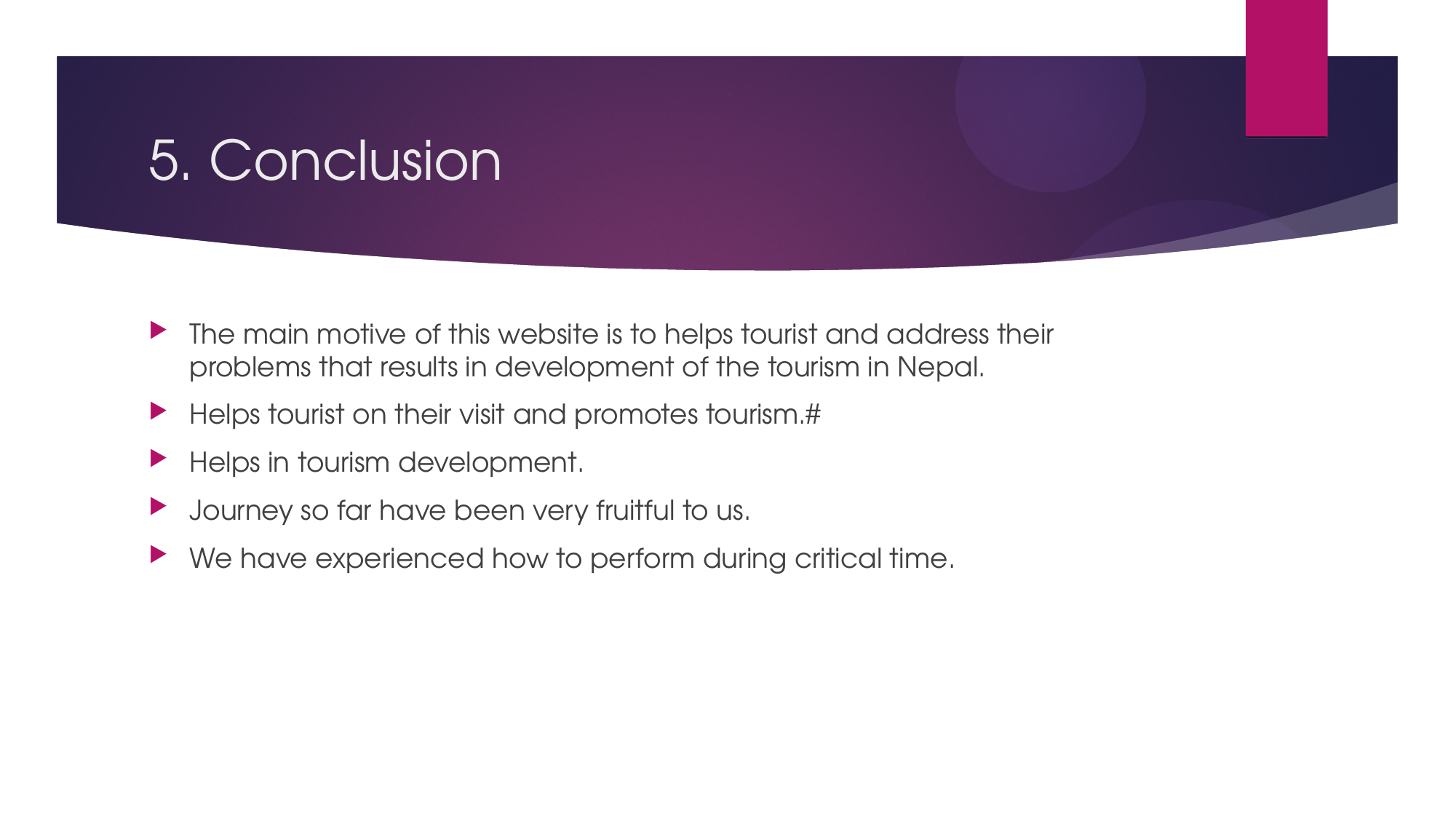

# 5. Conclusion
The main motive of this website is to helps tourist and address their problems that results in development of the tourism in Nepal.
Helps tourist on their visit and promotes tourism.#
Helps in tourism development.
Journey so far have been very fruitful to us.
We have experienced how to perform during critical time.